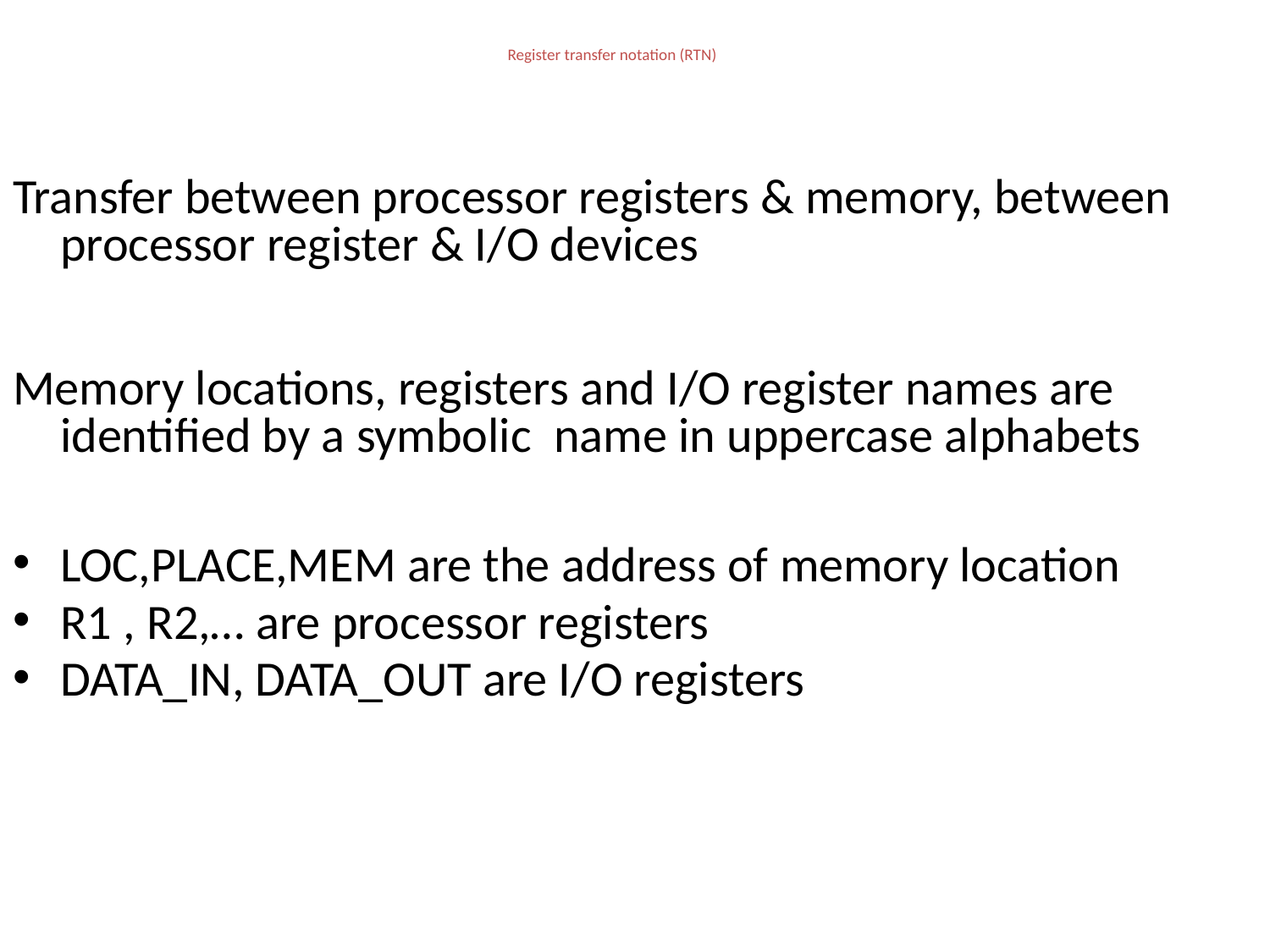

# Register transfer notation (RTN)
Transfer between processor registers & memory, between processor register & I/O devices

Memory locations, registers and I/O register names are identified by a symbolic  name in uppercase alphabets

LOC,PLACE,MEM are the address of memory location
R1 , R2,… are processor registers
DATA_IN, DATA_OUT are I/O registers